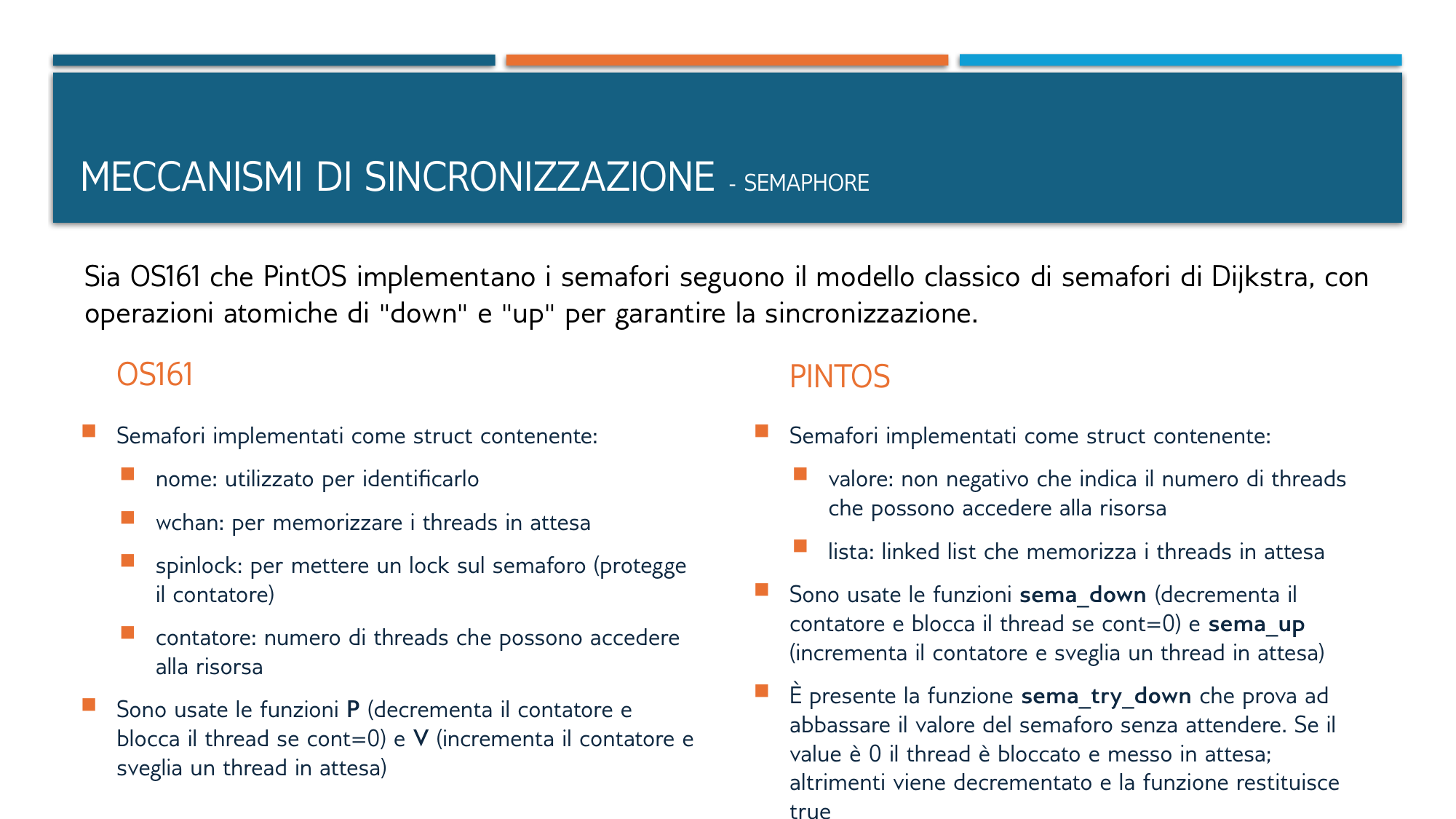

# Meccanismi di sincronizzazione - SEmaphore
Sia OS161 che PintOS implementano i semafori seguono il modello classico di semafori di Dijkstra, con operazioni atomiche di "down" e "up" per garantire la sincronizzazione.
OS161
PINTOS
Semafori implementati come struct contenente:
nome: utilizzato per identificarlo
wchan: per memorizzare i threads in attesa
spinlock: per mettere un lock sul semaforo (protegge il contatore)
contatore: numero di threads che possono accedere alla risorsa
Sono usate le funzioni P (decrementa il contatore e blocca il thread se cont=0) e V (incrementa il contatore e sveglia un thread in attesa)

Semafori implementati come struct contenente:
valore: non negativo che indica il numero di threads che possono accedere alla risorsa
lista: linked list che memorizza i threads in attesa
Sono usate le funzioni sema_down (decrementa il contatore e blocca il thread se cont=0) e sema_up (incrementa il contatore e sveglia un thread in attesa)
È presente la funzione sema_try_down che prova ad abbassare il valore del semaforo senza attendere. Se il value è 0 il thread è bloccato e messo in attesa; altrimenti viene decrementato e la funzione restituisce true